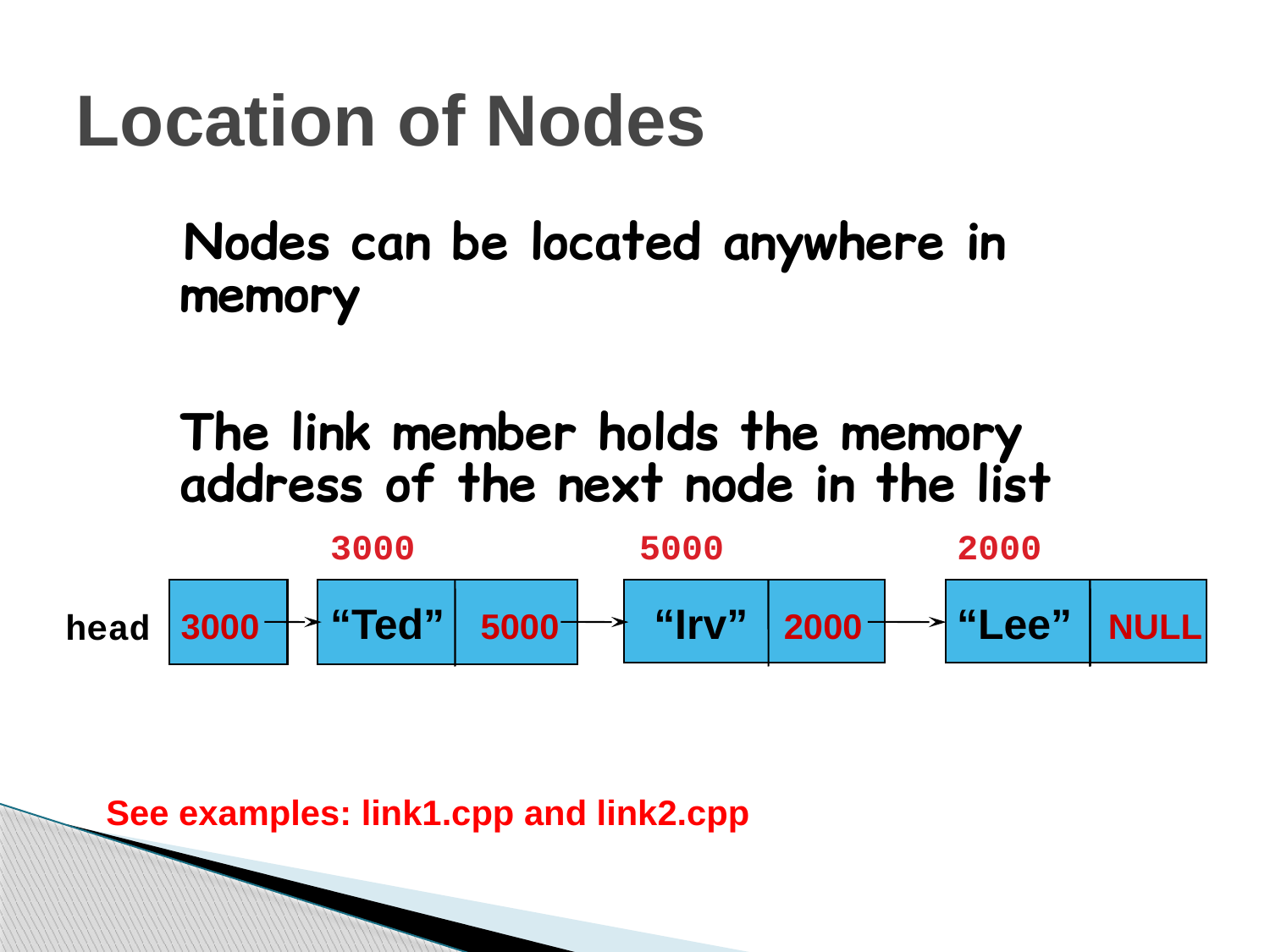

# Location of Nodes
   Nodes can be located anywhere in memory

	The link member holds the memory address of the next node in the list
3000           5000           2000

3000      “Ted”   5000        “Irv”   2000        “Lee”   NULL
head

See examples: link1.cpp and link2.cpp